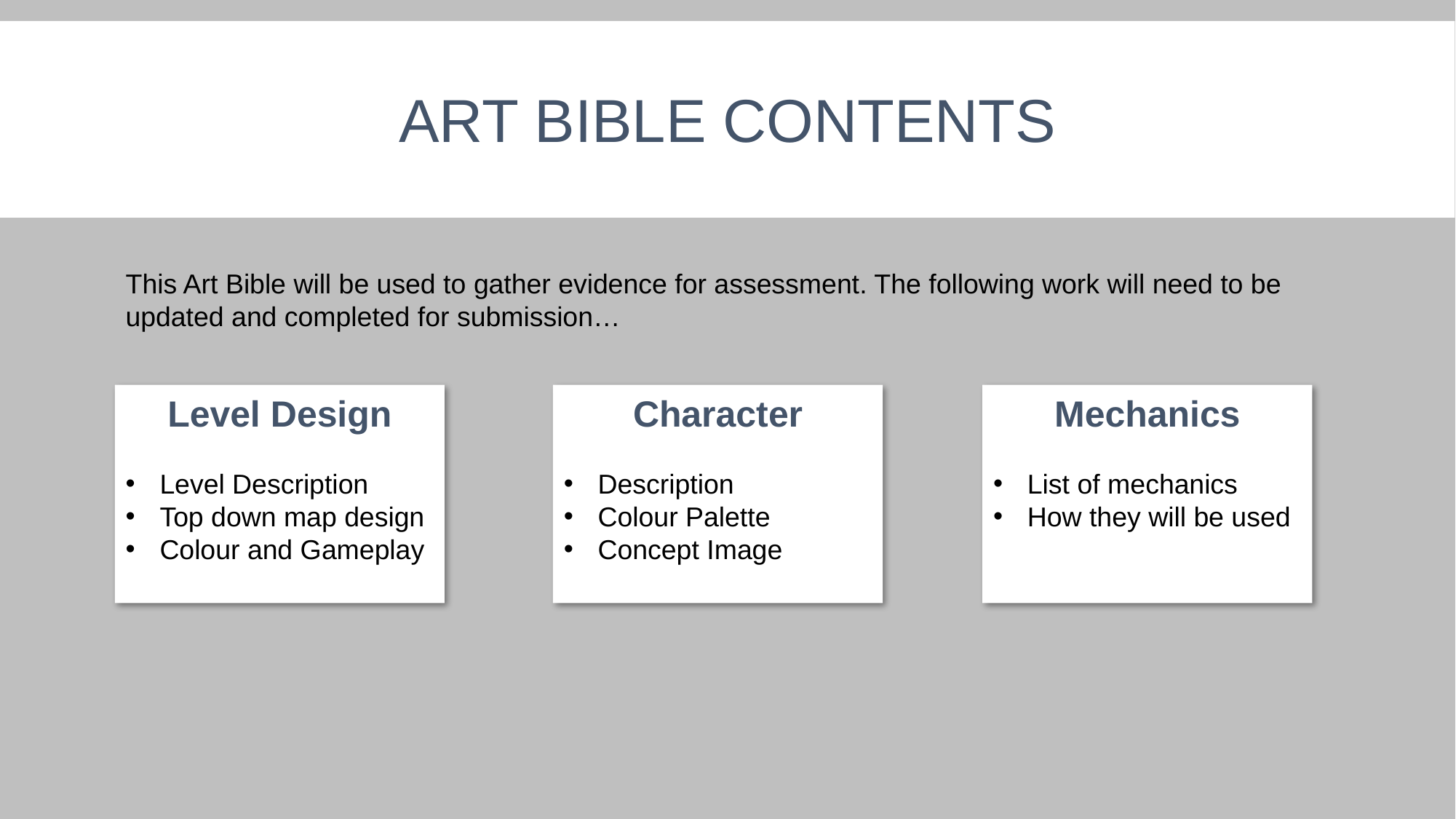

# Art Bible Contents
This Art Bible will be used to gather evidence for assessment. The following work will need to be updated and completed for submission…

Level Design

Level Description
Top down map design
Colour and Gameplay

Character

Description
Colour Palette
Concept Image

Mechanics

List of mechanics
How they will be used